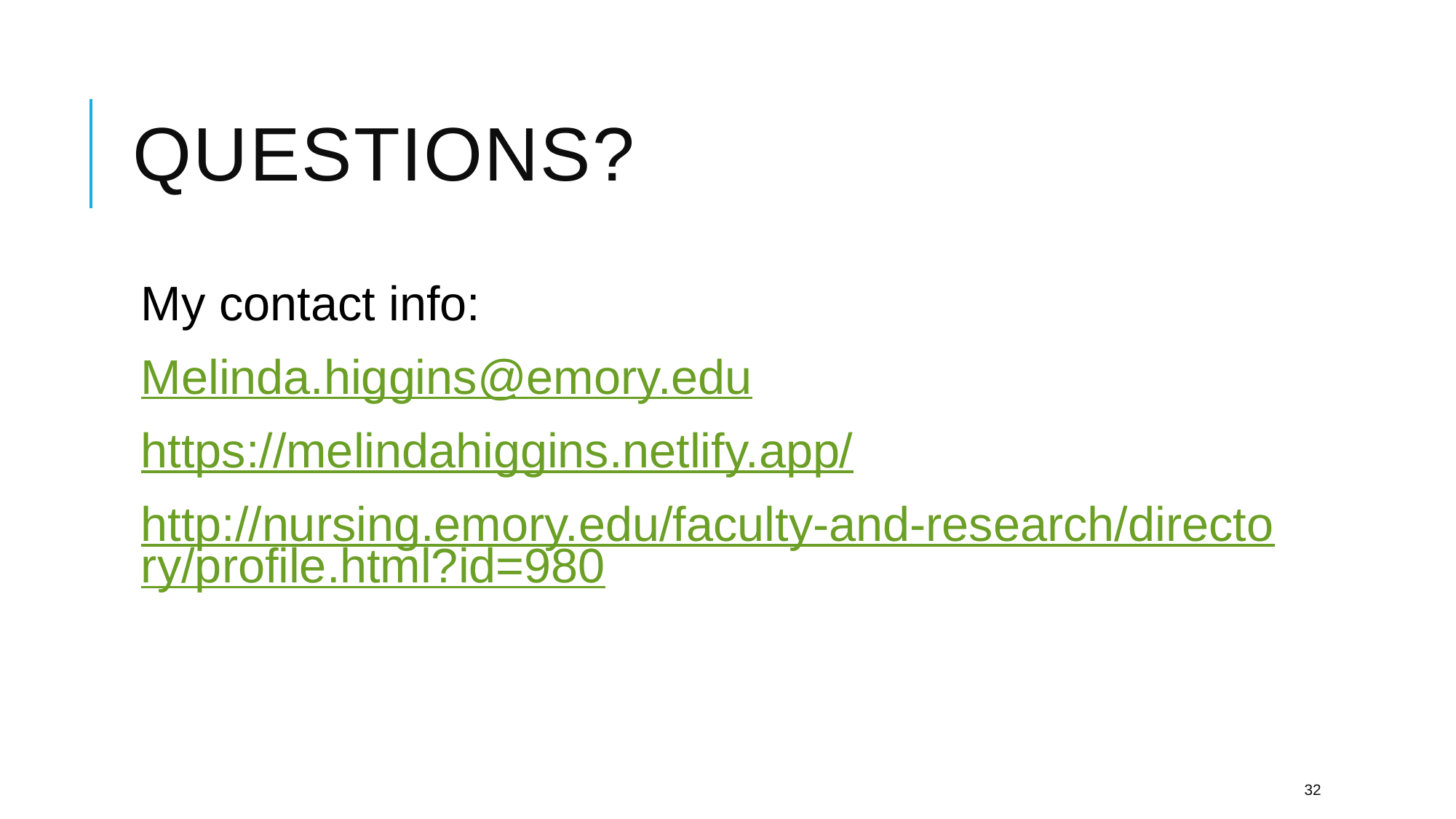

# Questions?
My contact info:
Melinda.higgins@emory.edu
https://melindahiggins.netlify.app/
http://nursing.emory.edu/faculty-and-research/directory/profile.html?id=980

32